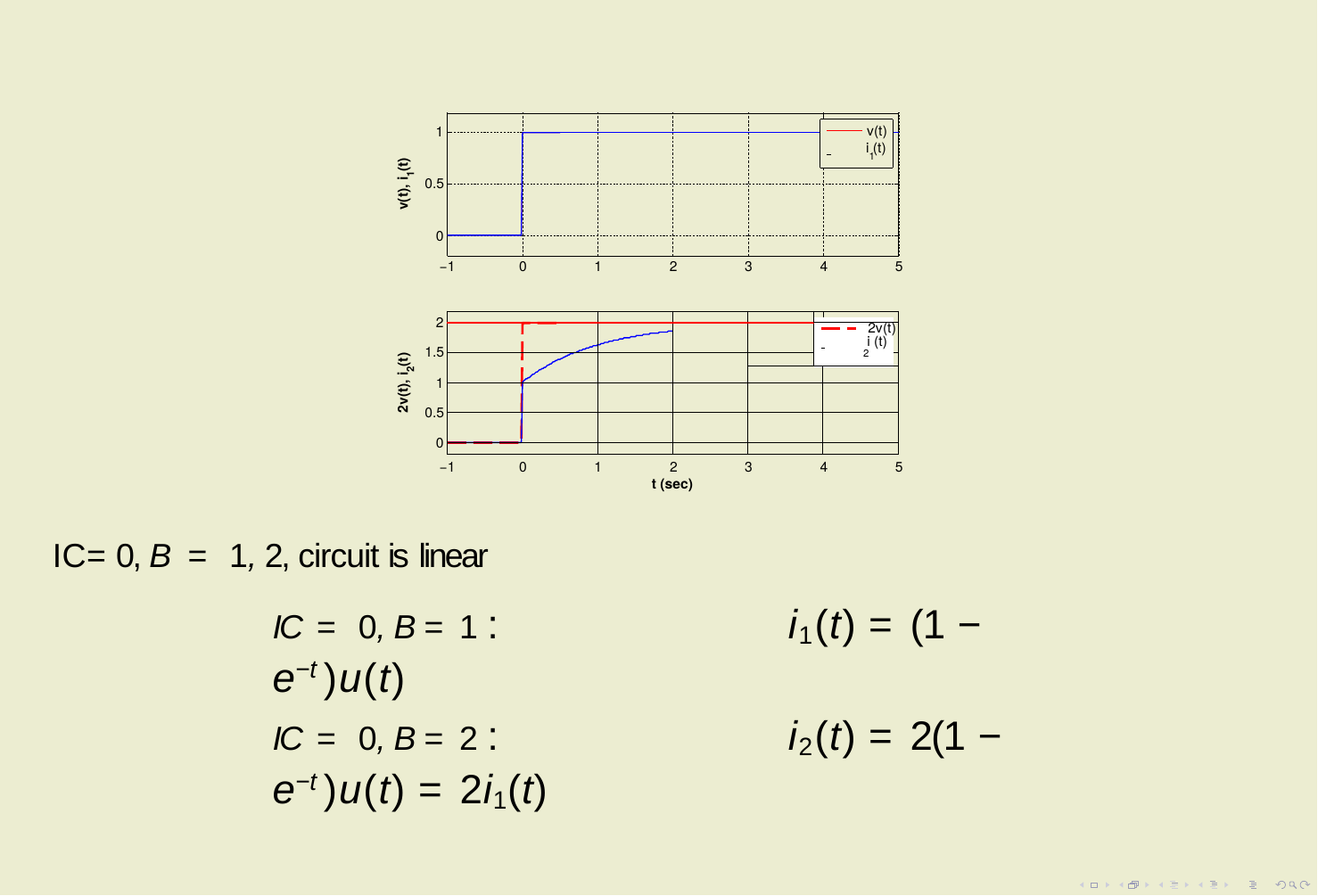

v(t)
1

 	i (t)
1
v(t), i (t)

1
0.5

0

−1
0
1
2
3
4
5

|  |  |  |  |  |  |
| --- | --- | --- | --- | --- | --- |
|  |  |  |  | 2v(t) i (t) 2 |  |
|  |  |  |  |  |  |
|  |  |  |  |  |  |
|  |  |  |  |  |  |
|  |  |  |  |  |  |
|  |  |  |  |  |  |
2
1.5

1
0.5
0

2v(t), i (t)

2
−1
0
1
2
t (sec)
3
4
5
IC= 0, B  = 1, 2, circuit is linear
IC  = 0, B = 1 :	i1(t) = (1 − e−t )u(t)
IC  = 0, B = 2 :	i2(t) = 2(1 − e−t )u(t) = 2i1(t)